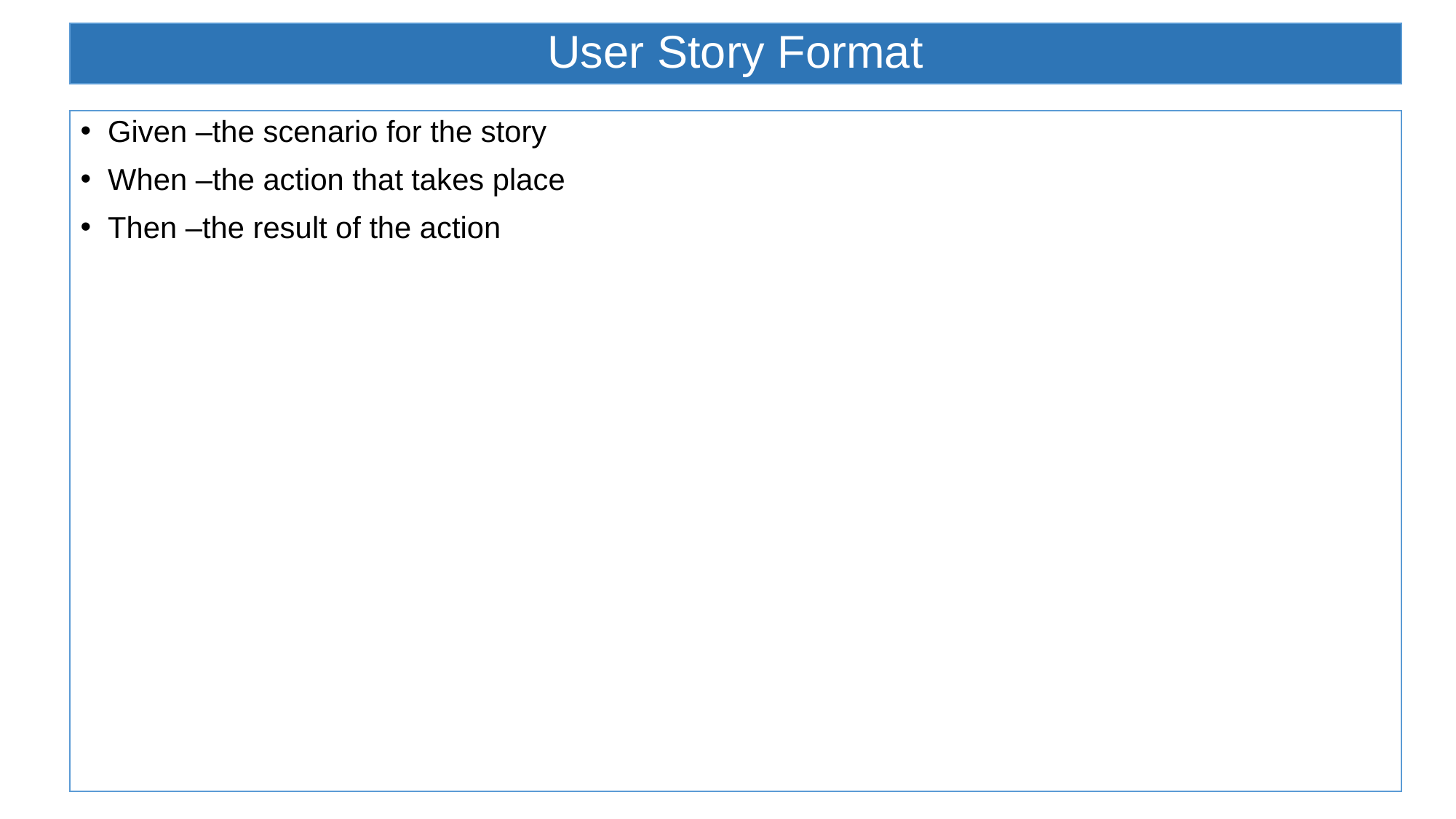

# User Story Format
Given –the scenario for the story
When –the action that takes place
Then –the result of the action